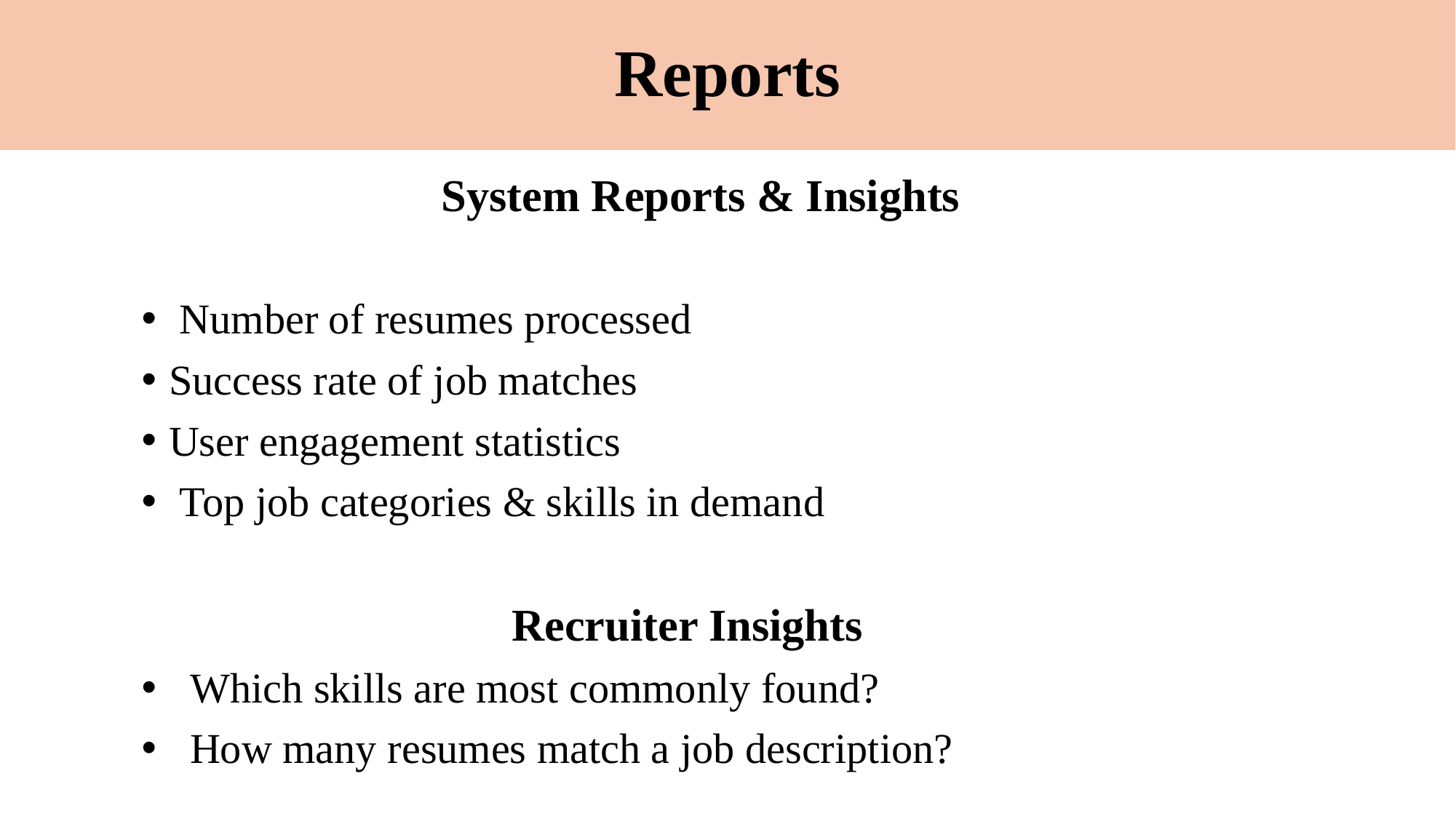

# Reports
                                   System Reports & Insights

 Number of resumes processed
Success rate of job matches
User engagement statistics
 Top job categories & skills in demand

                                   Recruiter Insights
  Which skills are most commonly found?
  How many resumes match a job description?